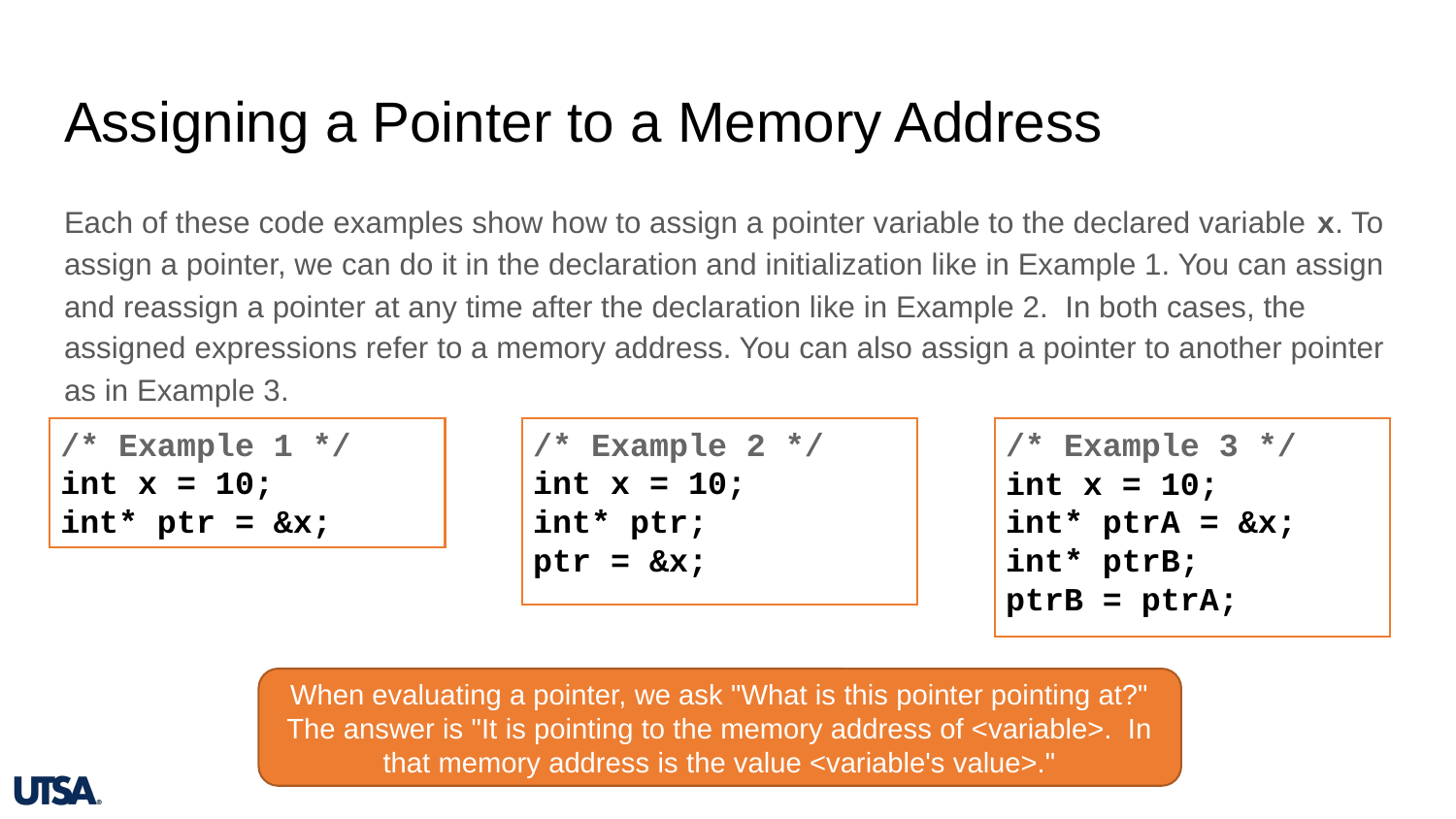

# Assigning a Pointer to a Memory Address
Each of these code examples show how to assign a pointer variable to the declared variable x. To assign a pointer, we can do it in the declaration and initialization like in Example 1. You can assign and reassign a pointer at any time after the declaration like in Example 2.  In both cases, the assigned expressions refer to a memory address. You can also assign a pointer to another pointer as in Example 3.
/* Example 1 */
int x = 10;
int* ptr = &x;

/* Example 2 */
int x = 10;
int* ptr;
ptr = &x;
/* Example 3 */
int x = 10;
int* ptrA = &x;
int* ptrB;
ptrB = ptrA;

When evaluating a pointer, we ask "What is this pointer pointing at?" The answer is "It is pointing to the memory address of <variable>.  In that memory address is the value <variable's value>."